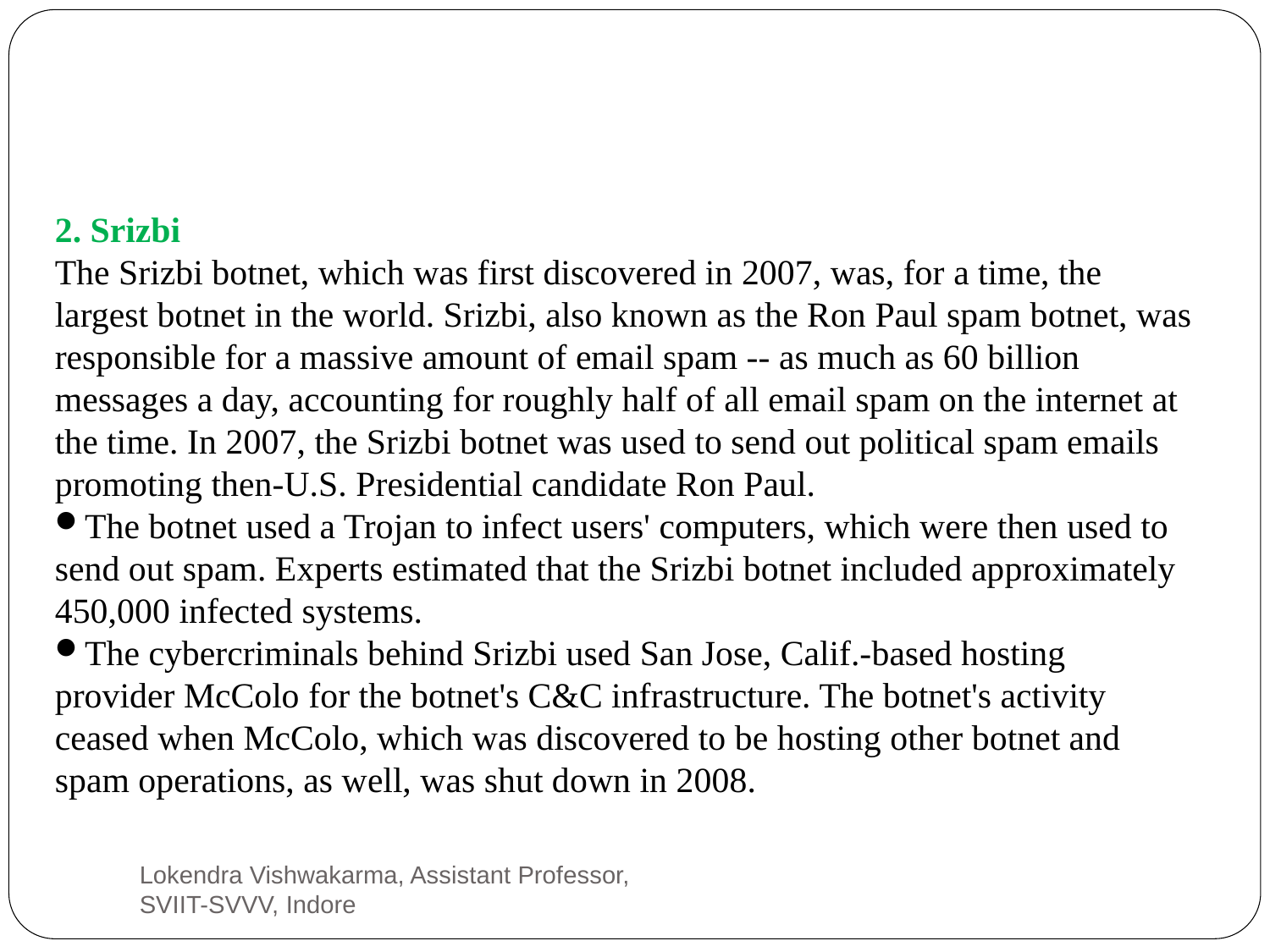

2. Srizbi
The Srizbi botnet, which was first discovered in 2007, was, for a time, the largest botnet in the world. Srizbi, also known as the Ron Paul spam botnet, was responsible for a massive amount of email spam -- as much as 60 billion messages a day, accounting for roughly half of all email spam on the internet at the time. In 2007, the Srizbi botnet was used to send out political spam emails promoting then-U.S. Presidential candidate Ron Paul.
The botnet used a Trojan to infect users' computers, which were then used to send out spam. Experts estimated that the Srizbi botnet included approximately 450,000 infected systems.
The cybercriminals behind Srizbi used San Jose, Calif.-based hosting provider McColo for the botnet's C&C infrastructure. The botnet's activity ceased when McColo, which was discovered to be hosting other botnet and spam operations, as well, was shut down in 2008.

Lokendra Vishwakarma, Assistant Professor, SVIIT-SVVV, Indore
11